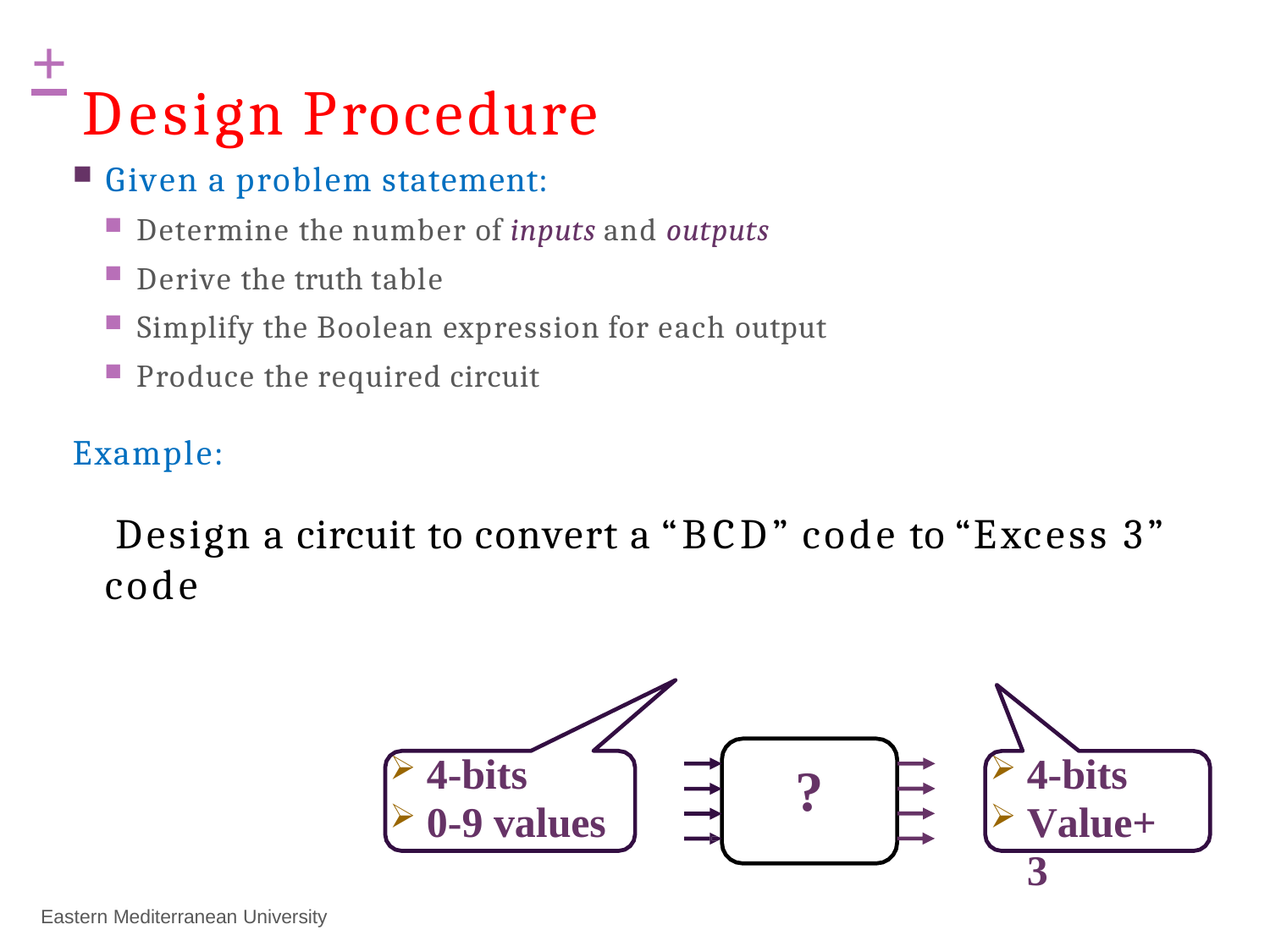

+
# Design Procedure
Given a problem statement:
Determine the number of inputs and outputs
Derive the truth table
Simplify the Boolean expression for each output
Produce the required circuit

Example:
Design a circuit to convert a “BCD” code to “Excess 3”
code

4-bits
0-9 values
4-bits
Value+3
?

Eastern Mediterranean University